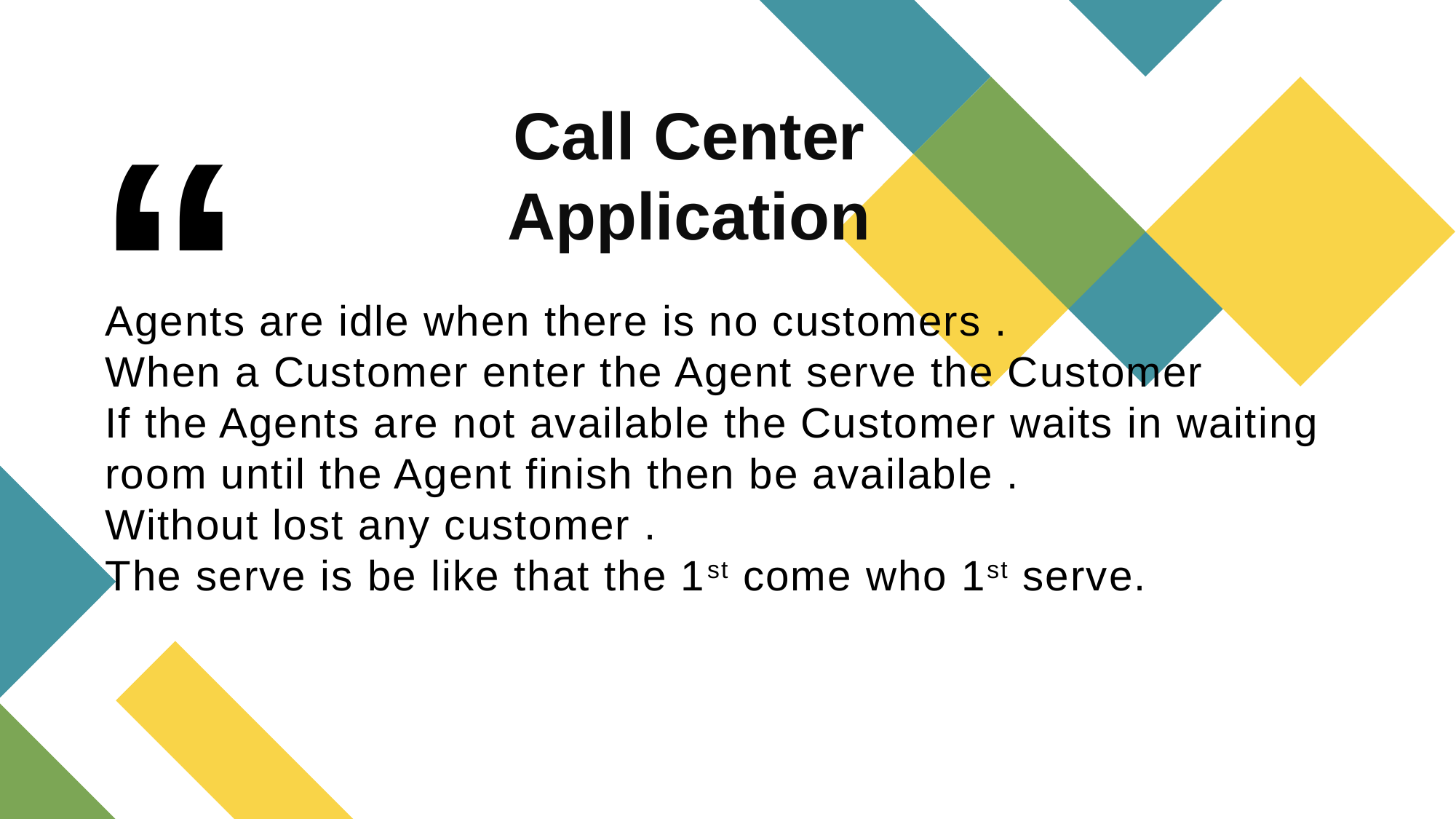

Call Center Application
# Agents are idle when there is no customers . When a Customer enter the Agent serve the Customer If the Agents are not available the Customer waits in waiting room until the Agent finish then be available . Without lost any customer . The serve is be like that the 1st come who 1st serve.